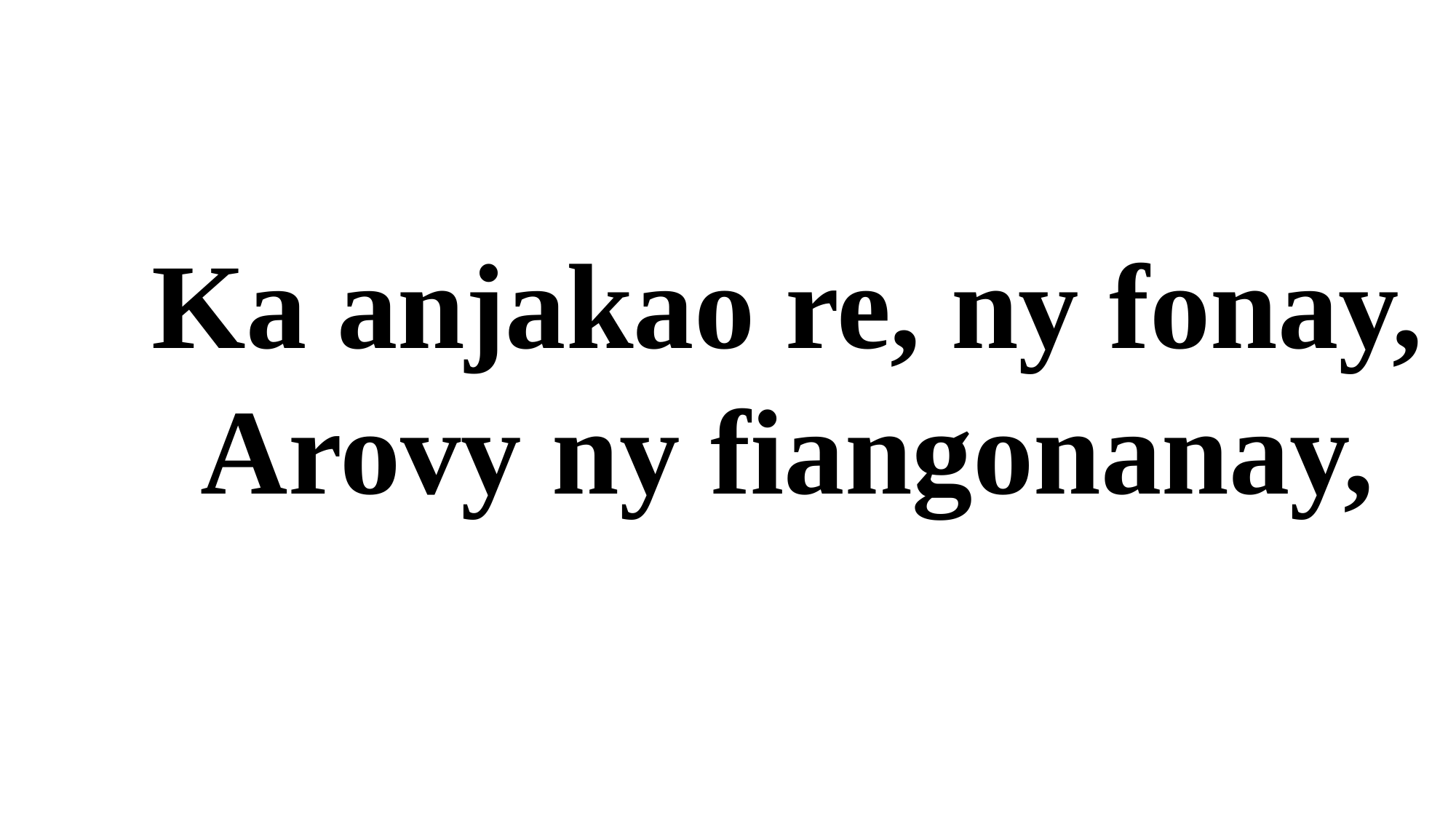

Ka anjakao re, ny fonay,
    Arovy ny fiangonanay,